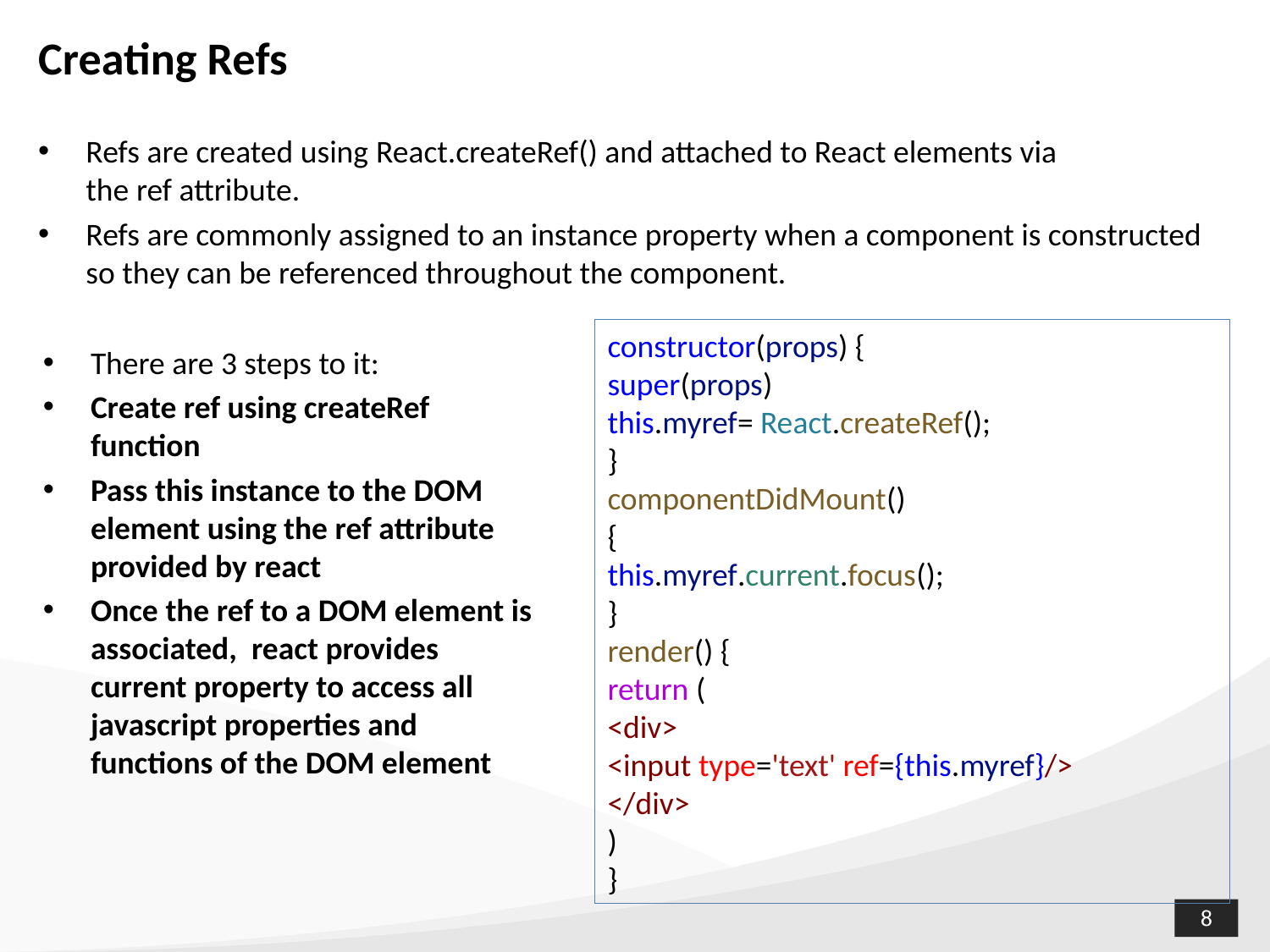

# Creating Refs
Refs are created using React.createRef() and attached to React elements via the ref attribute.
Refs are commonly assigned to an instance property when a component is constructed so they can be referenced throughout the component.
constructor(props) {
super(props)
this.myref= React.createRef();
}
componentDidMount()
{
this.myref.current.focus();
}
render() {
return (
<div>
<input type='text' ref={this.myref}/>
</div>
)
}
There are 3 steps to it:
Create ref using createRef function
Pass this instance to the DOM element using the ref attribute provided by react
Once the ref to a DOM element is associated,  react provides current property to access all javascript properties and functions of the DOM element